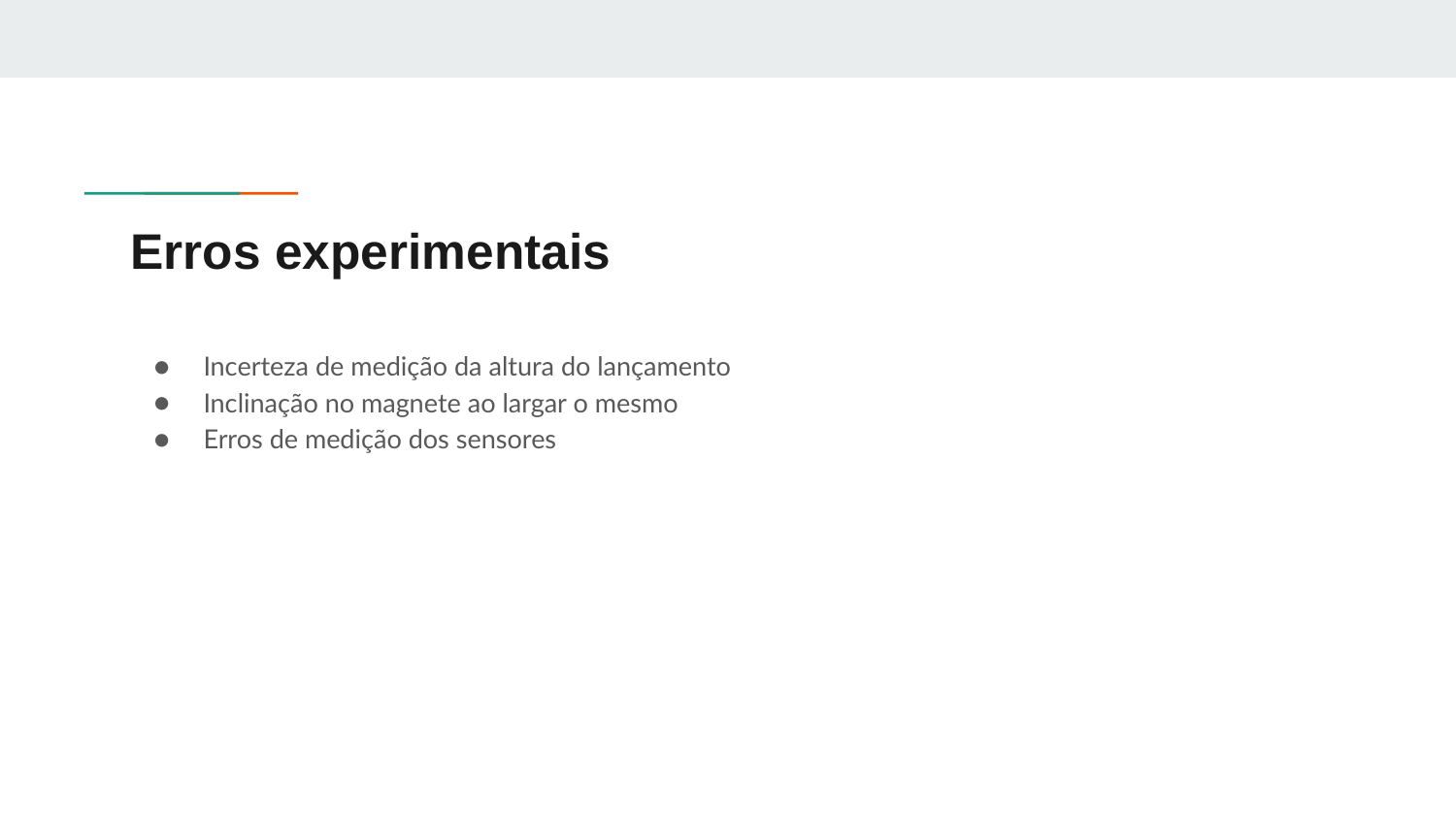

# Erros experimentais
Incerteza de medição da altura do lançamento
Inclinação no magnete ao largar o mesmo
Erros de medição dos sensores